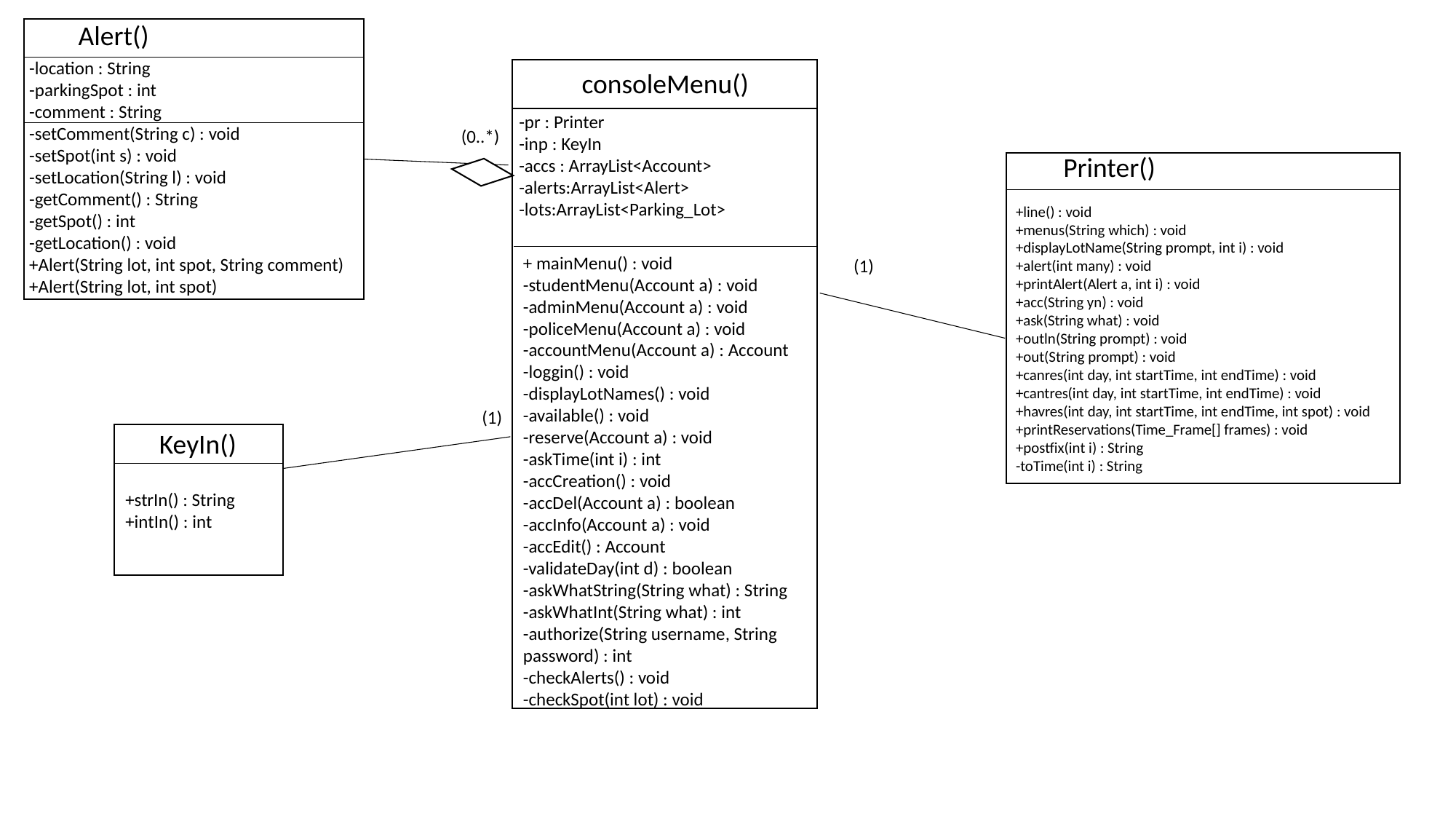

Alert()

-location : String
-parkingSpot : int
-comment : String
-setComment(String c) : void
-setSpot(int s) : void
-setLocation(String l) : void
-getComment() : String
-getSpot() : int
-getLocation() : void
+Alert(String lot, int spot, String comment)
+Alert(String lot, int spot)

           consoleMenu()
-pr : Printer
-inp : KeyIn
-accs : ArrayList<Account>
-alerts:ArrayList<Alert>
-lots:ArrayList<Parking_Lot>
+ mainMenu() : void
-studentMenu(Account a) : void
-adminMenu(Account a) : void
-policeMenu(Account a) : void
-accountMenu(Account a) : Account
-loggin() : void
-displayLotNames() : void
-available() : void
-reserve(Account a) : void
-askTime(int i) : int
-accCreation() : void
-accDel(Account a) : boolean
-accInfo(Account a) : void
-accEdit() : Account
-validateDay(int d) : boolean
-askWhatString(String what) : String
-askWhatInt(String what) : int
-authorize(String username, String password) : int
-checkAlerts() : void
-checkSpot(int lot) : void
(0..*)
    Printer()

+line() : void
+menus(String which) : void
+displayLotName(String prompt, int i) : void
+alert(int many) : void
+printAlert(Alert a, int i) : void
+acc(String yn) : void
+ask(String what) : void
+outln(String prompt) : void
+out(String prompt) : void
+canres(int day, int startTime, int endTime) : void
+cantres(int day, int startTime, int endTime) : void
+havres(int day, int startTime, int endTime, int spot) : void
+printReservations(Time_Frame[] frames) : void
+postfix(int i) : String
-toTime(int i) : String

(1)
(1)
    KeyIn()

+strIn() : String
+intIn() : int